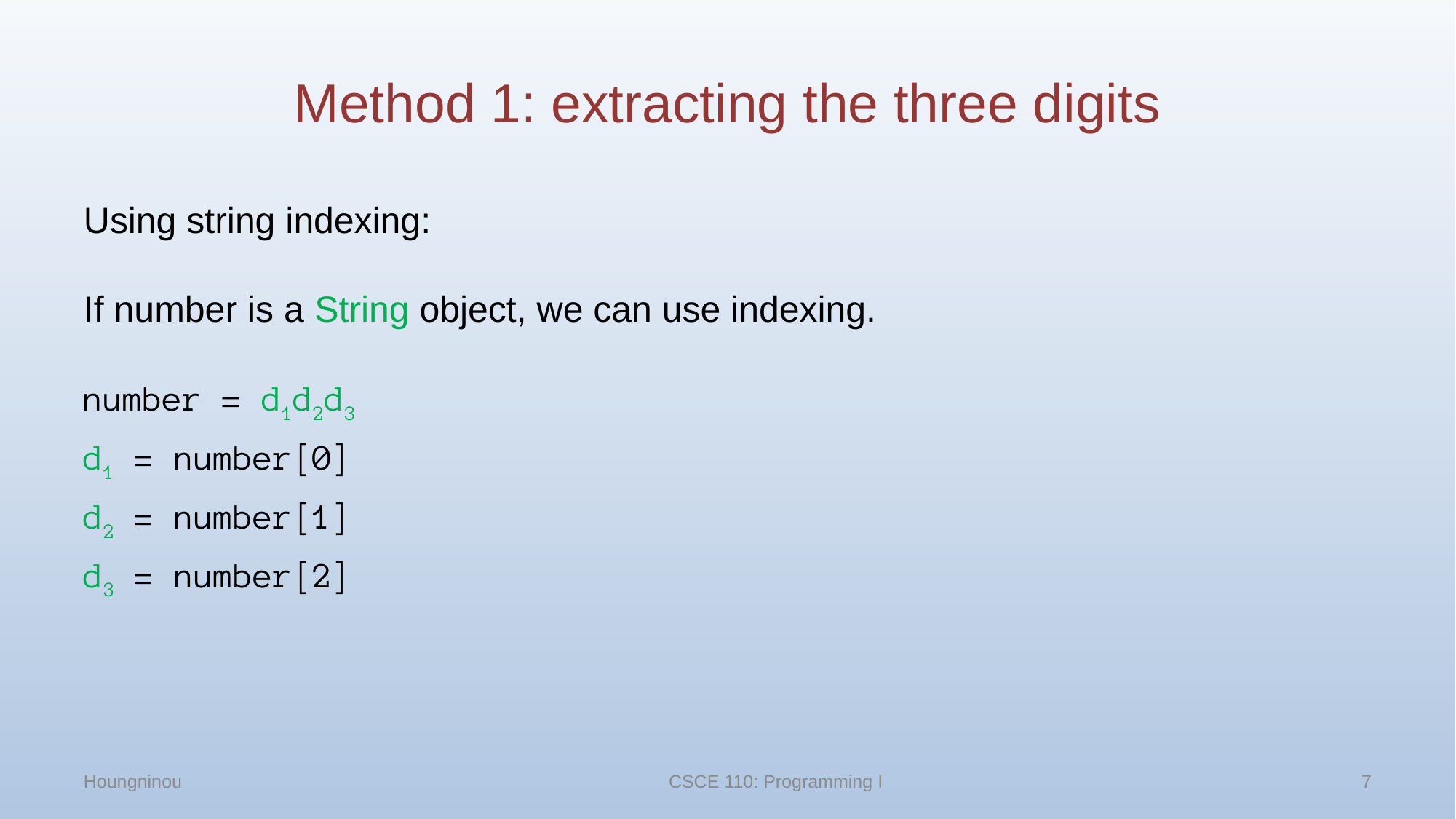

# Method 1: extracting the three digits
Using string indexing:
If number is a String object, we can use indexing.
number = d1d2d3
d1 = number[0]
d2 = number[1]
d3 = number[2]

Houngninou
CSCE 110: Programming I
7